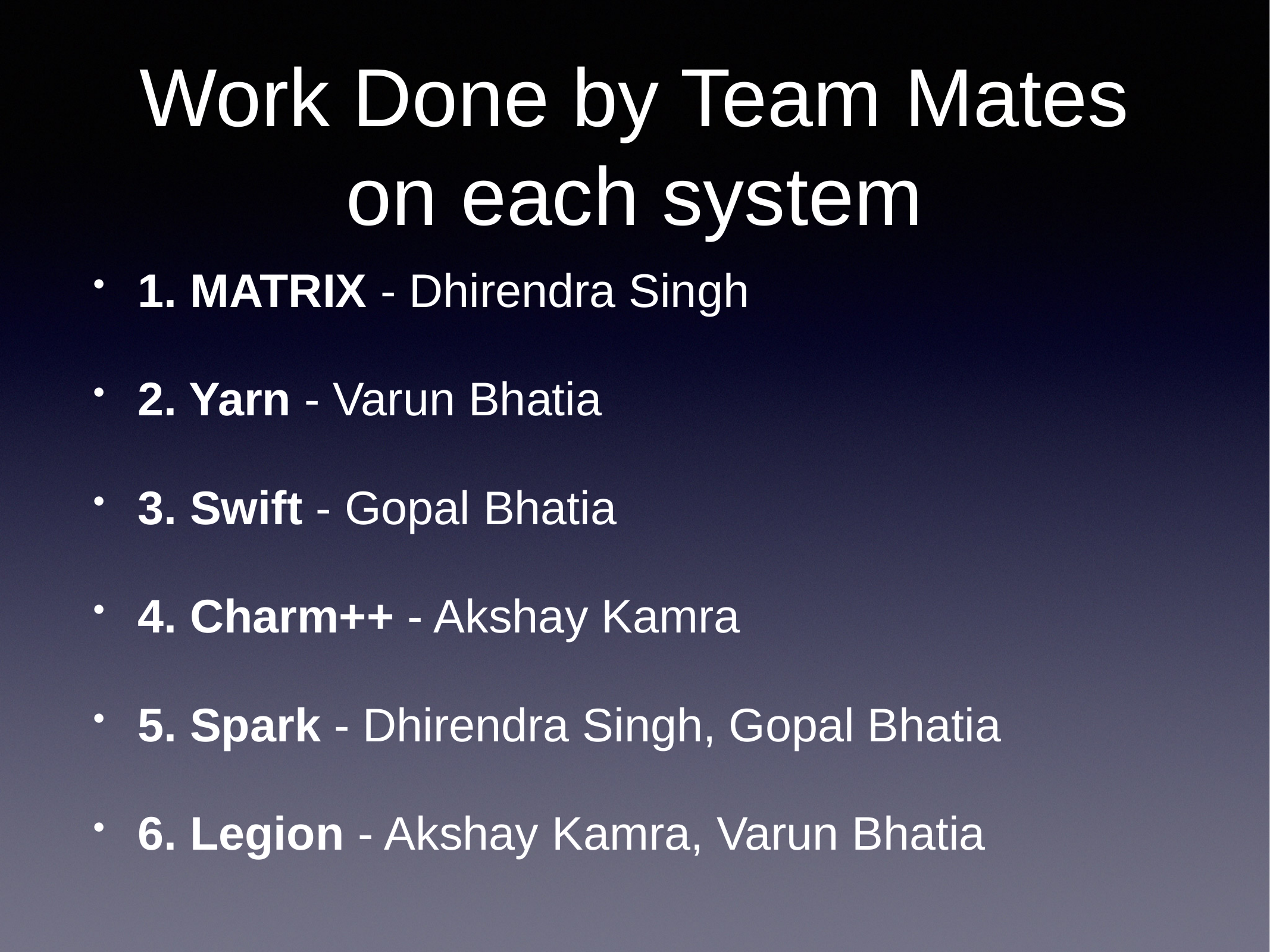

# Work Done by Team Mates on each system
1. MATRIX - Dhirendra Singh
2. Yarn - Varun Bhatia
3. Swift - Gopal Bhatia
4. Charm++ - Akshay Kamra
5. Spark - Dhirendra Singh, Gopal Bhatia
6. Legion - Akshay Kamra, Varun Bhatia